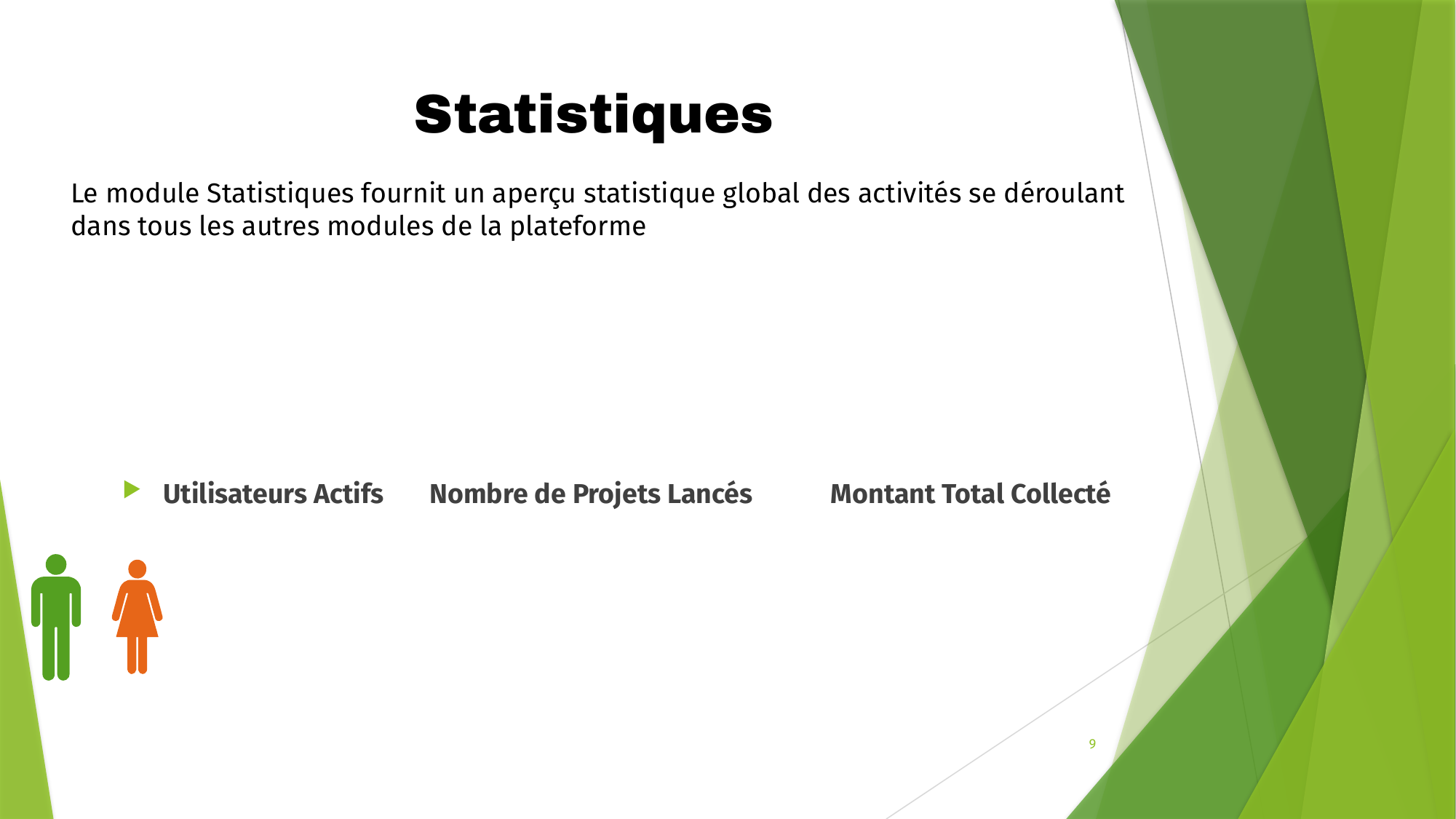

# Statistiques
Le module Statistiques fournit un aperçu statistique global des activités se déroulant dans tous les autres modules de la plateforme

Utilisateurs Actifs       Nombre de Projets Lancés            Montant Total Collecté

9